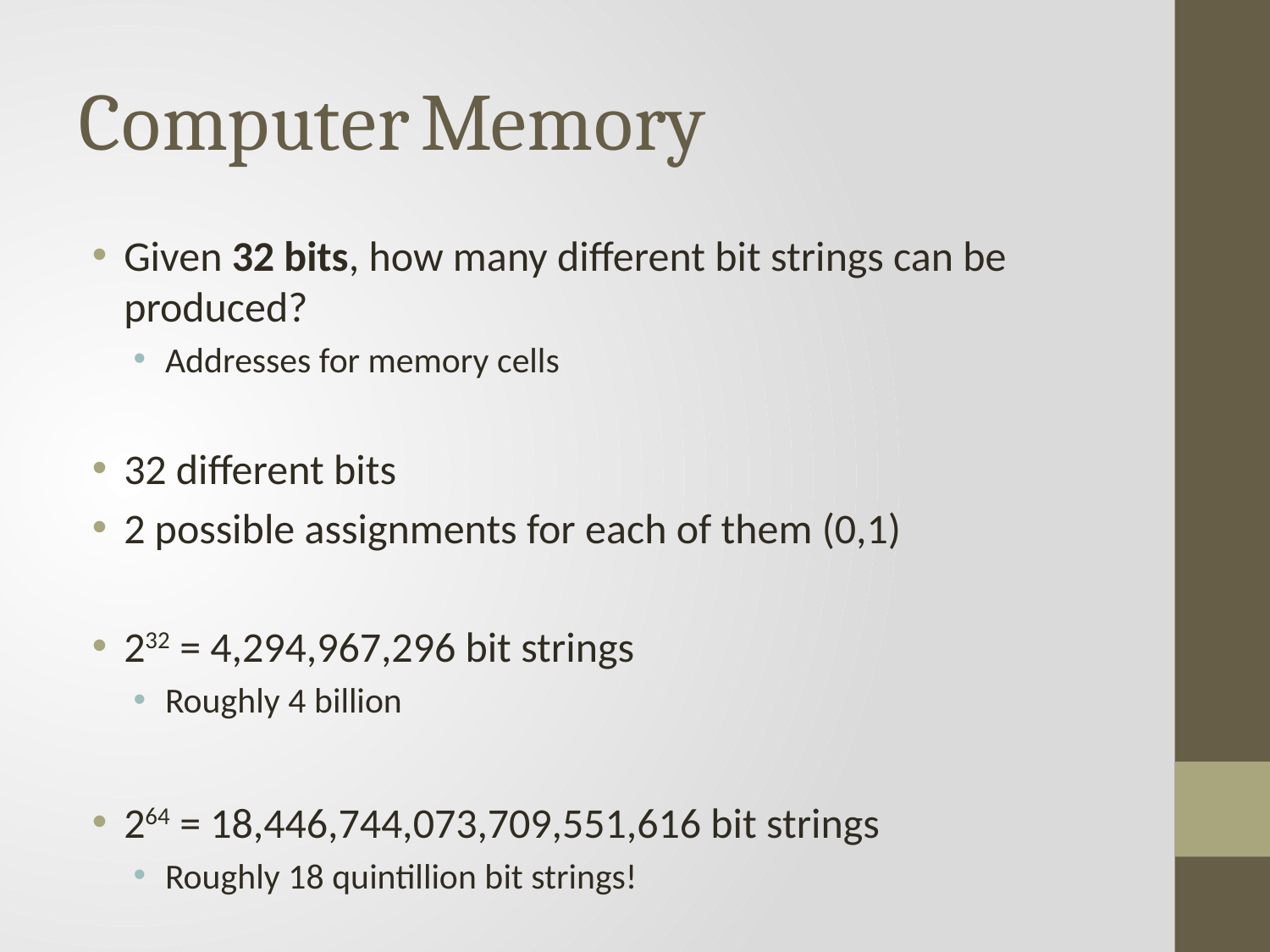

# Computer Memory
Given 32 bits, how many different bit strings can be produced?
Addresses for memory cells

32 different bits
2 possible assignments for each of them (0,1)

232 = 4,294,967,296 bit strings
Roughly 4 billion

264 = 18,446,744,073,709,551,616 bit strings
Roughly 18 quintillion bit strings!